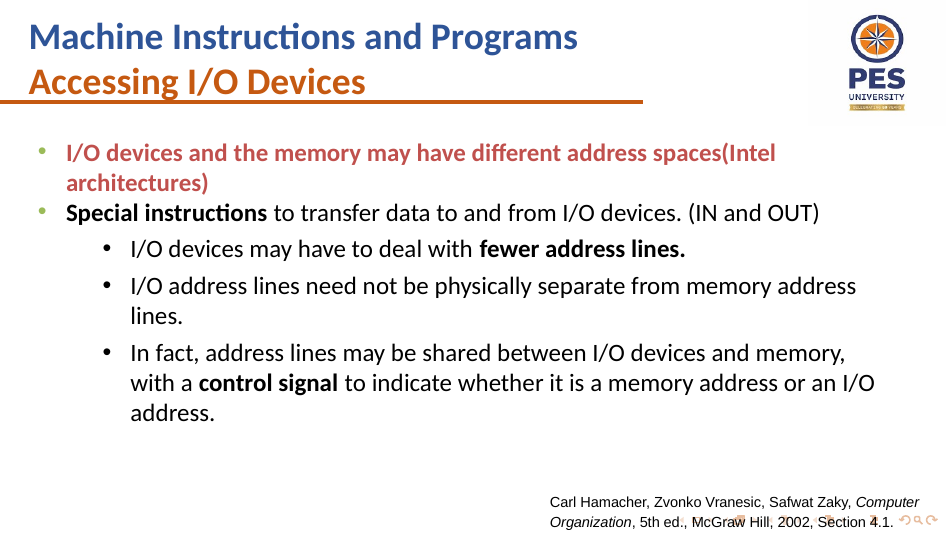

Machine Instructions and Programs
Accessing I/O Devices

I/O devices and the memory may have different address spaces(Intel architectures)
Special instructions to transfer data to and from I/O devices. (IN and OUT)
I/O devices may have to deal with fewer address lines.
I/O address lines need not be physically separate from memory address lines.
In fact, address lines may be shared between I/O devices and memory, with a control signal to indicate whether it is a memory address or an I/O address.
Carl Hamacher, Zvonko Vranesic, Safwat Zaky, Computer Organization, 5th ed., McGraw Hill, 2002, Section 4.1.